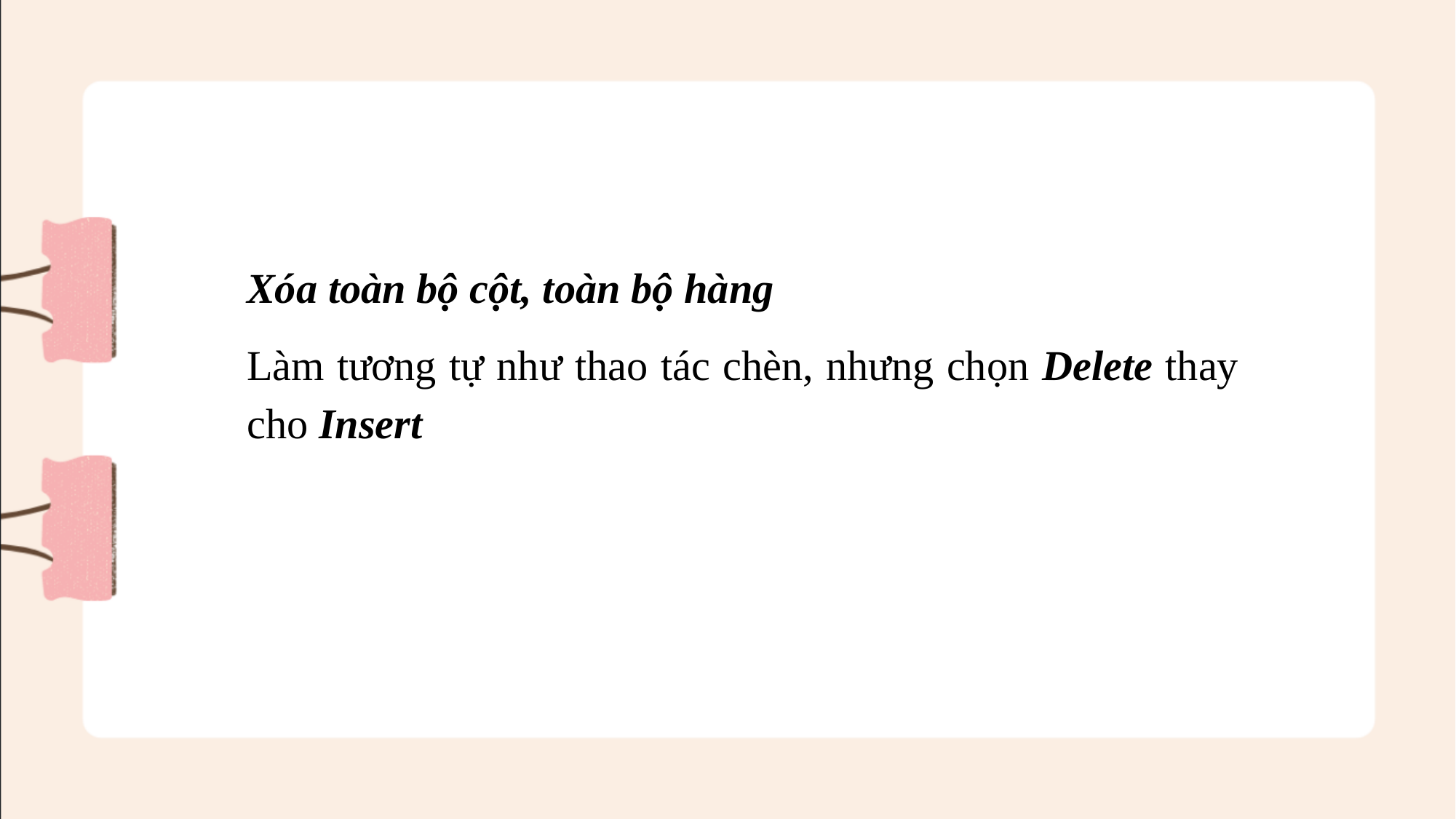

Xóa toàn bộ cột, toàn bộ hàng
Làm tương tự như thao tác chèn, nhưng chọn Delete thay cho Insert